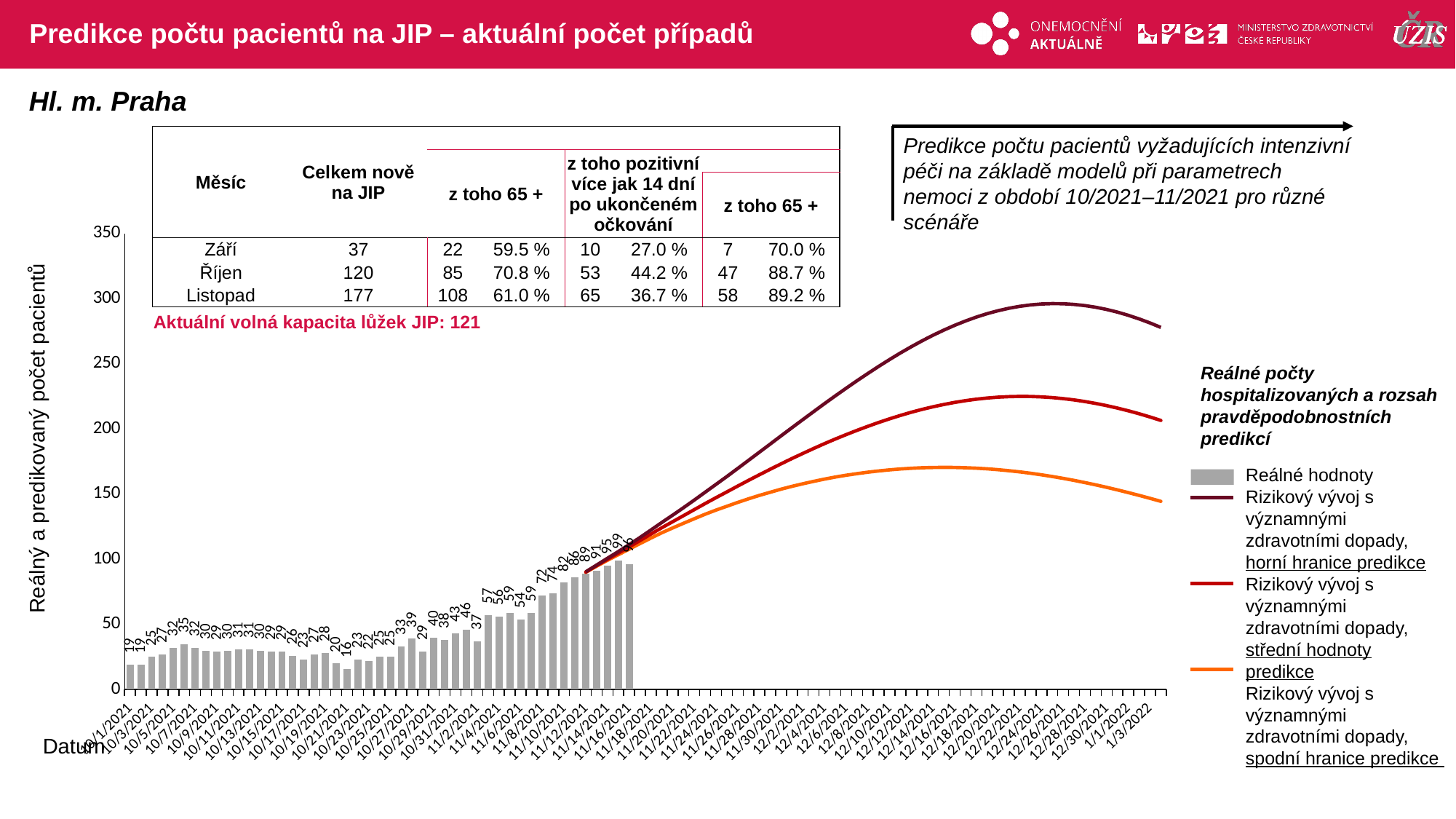

# Predikce počtu pacientů na JIP – aktuální počet případů
Hl. m. Praha
| Měsíc | Celkem nově na JIP |  |  |  |  |  |  |
| --- | --- | --- | --- | --- | --- | --- | --- |
|  |  | z toho 65 + |  | z toho pozitivní více jak 14 dní po ukončeném očkování |  |  |  |
|  |  |  |  |  |  | z toho 65 + |  |
| Září | 37 | 22 | 59.5 % | 10 | 27.0 % | 7 | 70.0 % |
| Říjen | 120 | 85 | 70.8 % | 53 | 44.2 % | 47 | 88.7 % |
| Listopad | 177 | 108 | 61.0 % | 65 | 36.7 % | 58 | 89.2 % |
| Aktuální volná kapacita lůžek JIP: 121 |  |  |  |  |  |  |  |
Predikce počtu pacientů vyžadujících intenzivní péči na základě modelů při parametrech nemoci z období 10/2021–11/2021 pro různé scénáře

### Chart

| Category |  |  |  |  |  |  |
|---|---|---|---|---|---|---|
| 44470 | 19.0 | None | None | None | None | None |
| 44471 | 19.0 | None | None | None | None | None |
| 44472 | 25.0 | None | None | None | None | None |
| 44473 | 27.0 | None | None | None | None | None |
| 44474 | 32.0 | None | None | None | None | None |
| 44475 | 35.0 | None | None | None | None | None |
| 44476 | 32.0 | None | None | None | None | None |
| 44477 | 30.0 | None | None | None | None | None |
| 44478 | 29.0 | None | None | None | None | None |
| 44479 | 30.0 | None | None | None | None | None |
| 44480 | 31.0 | None | None | None | None | None |
| 44481 | 31.0 | None | None | None | None | None |
| 44482 | 30.0 | None | None | None | None | None |
| 44483 | 29.0 | None | None | None | None | None |
| 44484 | 29.0 | None | None | None | None | None |
| 44485 | 26.0 | None | None | None | None | None |
| 44486 | 23.0 | None | None | None | None | None |
| 44487 | 27.0 | None | None | None | None | None |
| 44488 | 28.0 | None | None | None | None | None |
| 44489 | 20.0 | None | None | None | None | None |
| 44490 | 16.0 | None | None | None | None | None |
| 44491 | 23.0 | None | None | None | None | None |
| 44492 | 22.0 | None | None | None | None | None |
| 44493 | 25.0 | None | None | None | None | None |
| 44494 | 25.0 | None | None | None | None | None |
| 44495 | 33.0 | None | None | None | None | None |
| 44496 | 39.0 | None | None | None | None | None |
| 44497 | 29.0 | None | None | None | None | None |
| 44498 | 40.0 | None | None | None | None | None |
| 44499 | 38.0 | None | None | None | None | None |
| 44500 | 43.0 | None | None | None | None | None |
| 44501 | 46.0 | None | None | None | None | None |
| 44502 | 37.0 | None | None | None | None | None |
| 44503 | 57.0 | None | None | None | None | None |
| 44504 | 56.0 | None | None | None | None | None |
| 44505 | 59.0 | None | None | None | None | None |
| 44506 | 54.0 | None | None | None | None | None |
| 44507 | 59.0 | None | None | None | None | None |
| 44508 | 72.0 | None | None | None | None | None |
| 44509 | 74.0 | None | None | None | None | None |
| 44510 | 82.0 | None | None | None | None | None |
| 44511 | 86.0 | None | None | None | None | None |
| 44512 | 89.0 | None | 89.97036563712133 | 90.15059192158787 | 90.33184060592826 | None |
| 44513 | 91.0 | None | 94.64913731864563 | 95.0817223356497 | 95.51802476463064 | None |
| 44514 | 95.0 | None | 99.1831176138949 | 99.94884989231558 | 100.72384186935795 | None |
| 44515 | 99.0 | None | 103.48092374549391 | 104.66831947226507 | 105.87481007844158 | None |
| 44516 | 96.0 | None | 107.73458424950462 | 109.43716787473004 | 111.17464385254729 | None |
| 44517 | None | None | 112.01141197423269 | 114.33066106836816 | 116.7084377463836 | None |
| 44518 | None | None | 116.19863766686048 | 119.2374587729137 | 122.36829459654412 | None |
| 44519 | None | None | 120.25443599207986 | 124.11924897526845 | 128.12155615085626 | None |
| 44520 | None | None | 123.9459329994865 | 128.74287234518624 | 133.736976521931 | None |
| 44521 | None | None | 127.55603575079996 | 133.39183200343894 | 139.50088280915412 | None |
| 44522 | None | None | 131.04795668375624 | 138.02825602627513 | 145.3765177174763 | None |
| 44523 | None | None | 134.4988692724902 | 142.72615919727883 | 151.43684037164888 | None |
| 44524 | None | None | 137.65486988325125 | 147.22901931728524 | 157.42466966207797 | None |
| 44525 | None | None | 140.64945906543232 | 151.6653442664528 | 163.46527625897784 | None |
| 44526 | None | None | 143.59848911970602 | 156.1467975294243 | 169.66766915582292 | None |
| 44527 | None | None | 146.3601336051656 | 160.52566157687795 | 175.87948808993127 | None |
| 44528 | None | None | 148.96397297348415 | 164.8247990430367 | 182.11781241066754 | None |
| 44529 | None | None | 151.39686590414834 | 169.0207605689216 | 188.34945120966557 | None |
| 44530 | None | None | 153.74717465388932 | 173.19581134391711 | 194.6507425400543 | None |
| 44531 | None | None | 155.9141467492496 | 177.2388662874185 | 200.89999030540415 | None |
| 44532 | None | None | 157.89813249046347 | 181.14256526178315 | 207.0813884999297 | None |
| 44533 | None | None | 159.7459211138597 | 184.94632269499613 | 213.22577859556557 | None |
| 44534 | None | None | 161.48918076421626 | 188.67230096912397 | 219.3441459335188 | None |
| 44535 | None | None | 163.04775798644022 | 192.23086622799332 | 225.33527168248088 | None |
| 44536 | None | None | 164.43347680008574 | 195.62515129884275 | 231.19107572760595 | None |
| 44537 | None | None | 165.67594536763207 | 198.87707648897504 | 236.92283869495643 | None |
| 44538 | None | None | 166.7842904355096 | 201.98710421510336 | 242.51900744628455 | None |
| 44539 | None | None | 167.74959335127488 | 204.93774997736045 | 247.94981851394454 | None |
| 44540 | None | None | 168.56400282824984 | 207.71233710547185 | 253.1857372437982 | None |
| 44541 | None | None | 169.25314682936596 | 210.3278588088534 | 258.23081638602844 | None |
| 44542 | None | None | 169.7888243245913 | 212.7472741002984 | 263.0346619070366 | None |
| 44543 | None | None | 170.17352380875712 | 214.9654348930544 | 267.5798297815157 | None |
| 44544 | None | None | 170.39119022266934 | 216.9585747055403 | 271.8300881062369 | None |
| 44545 | None | None | 170.4672660949374 | 218.74531425790576 | 275.7924498276676 | None |
| 44546 | None | None | 170.40301837474848 | 220.320139672494 | 279.4498663887378 | None |
| 44547 | None | None | 170.19802837700558 | 221.67628035141587 | 282.7845574030537 | None |
| 44548 | None | None | 169.84660911301214 | 222.80154767984246 | 285.7733320279576 | None |
| 44549 | None | None | 169.3449703915719 | 223.68648655391877 | 288.39679012363666 | None |
| 44550 | None | None | 168.70168161076677 | 224.33511675977786 | 290.6504031187221 | None |
| 44551 | None | None | 167.92109891514536 | 224.7474255302845 | 292.5261225597191 | None |
| 44552 | None | None | 167.0048771095026 | 224.92127150846255 | 294.0147224678569 | None |
| 44553 | None | None | 165.95332535816587 | 224.8537508457934 | 295.1072185057574 | None |
| 44554 | None | None | 164.77106632264667 | 224.5468559057296 | 295.80056201528123 | None |
| 44555 | None | None | 163.46237031128123 | 224.0028303669397 | 296.09304421194145 | None |
| 44556 | None | None | 162.0316765638863 | 223.22468520157992 | 295.98482813636394 | None |
| 44557 | None | None | 160.48272360578187 | 222.21533032623563 | 295.4770957647472 | None |
| 44558 | None | None | 158.82051714520261 | 220.97952942595947 | 294.5739956107938 | None |
| 44559 | None | None | 157.04947205905893 | 219.52202540975836 | 293.28074906643525 | None |
| 44560 | None | None | 155.17369783410282 | 217.84780050351276 | 291.60387543507125 | None |
| 44561 | None | None | 153.19834382223115 | 215.96339974785303 | 289.55247785393095 | None |
| 44562 | None | None | 151.12914895589373 | 213.87646121164437 | 287.1377309850543 | None |
| 44563 | None | None | 148.97160719076248 | 211.59485405338052 | 284.3719629955118 | None |
| 44564 | None | None | 146.7311129253469 | 209.12678925520277 | 281.2686974706941 | None |
| 44565 | None | None | 144.41327889715166 | 206.48108862890433 | 277.8428497719903 | None |
Reálné počty hospitalizovaných a rozsah pravděpodobnostních predikcí
Reálný a predikovaný počet pacientů
Reálné hodnoty
Rizikový vývoj s významnými zdravotními dopady, horní hranice predikce Rizikový vývoj s významnými zdravotními dopady, střední hodnoty predikce
Rizikový vývoj s významnými zdravotními dopady, spodní hranice predikce

Datum